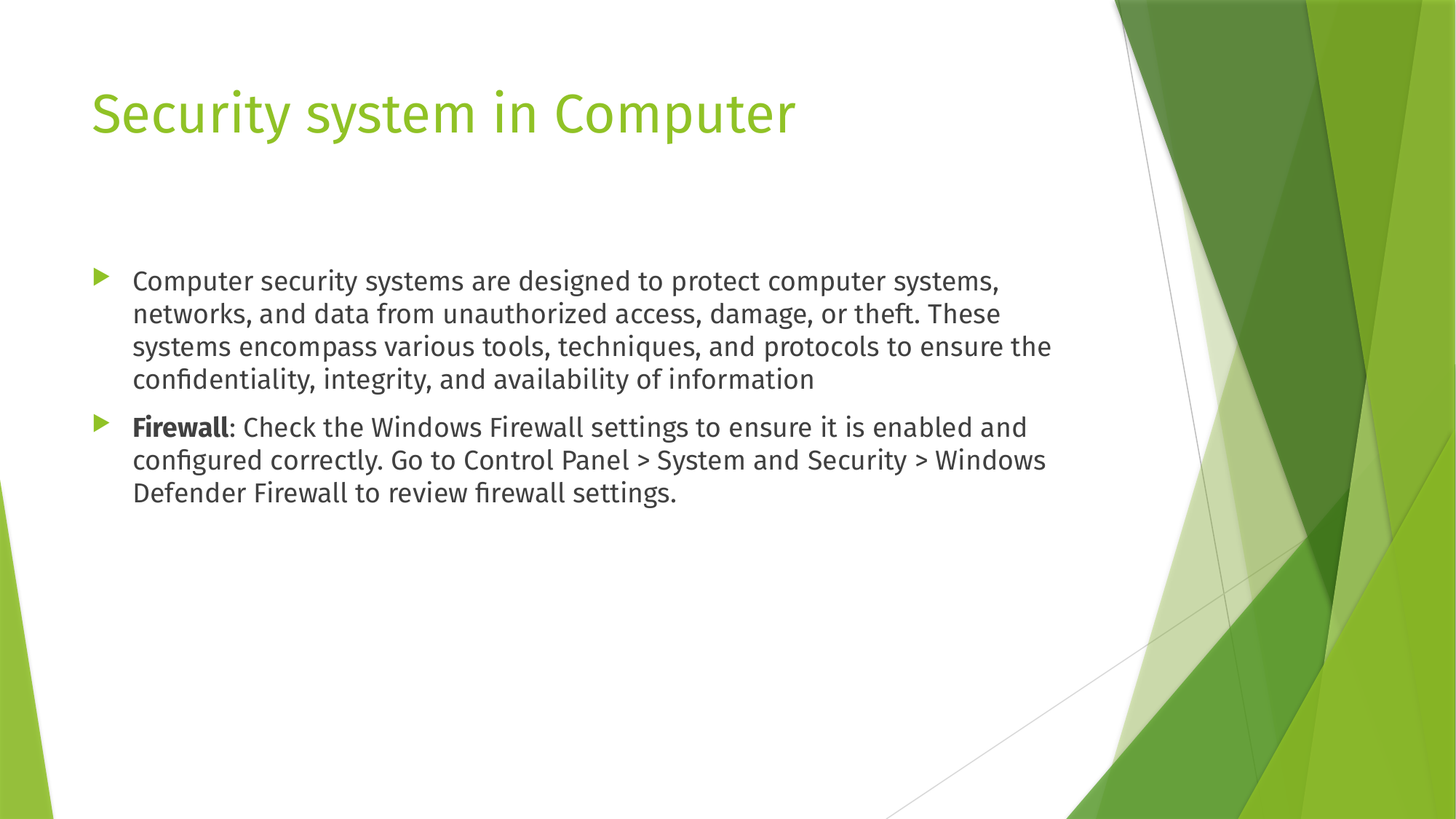

# Security system in Computer
Computer security systems are designed to protect computer systems, networks, and data from unauthorized access, damage, or theft. These systems encompass various tools, techniques, and protocols to ensure the confidentiality, integrity, and availability of information
Firewall: Check the Windows Firewall settings to ensure it is enabled and configured correctly. Go to Control Panel > System and Security > Windows Defender Firewall to review firewall settings.